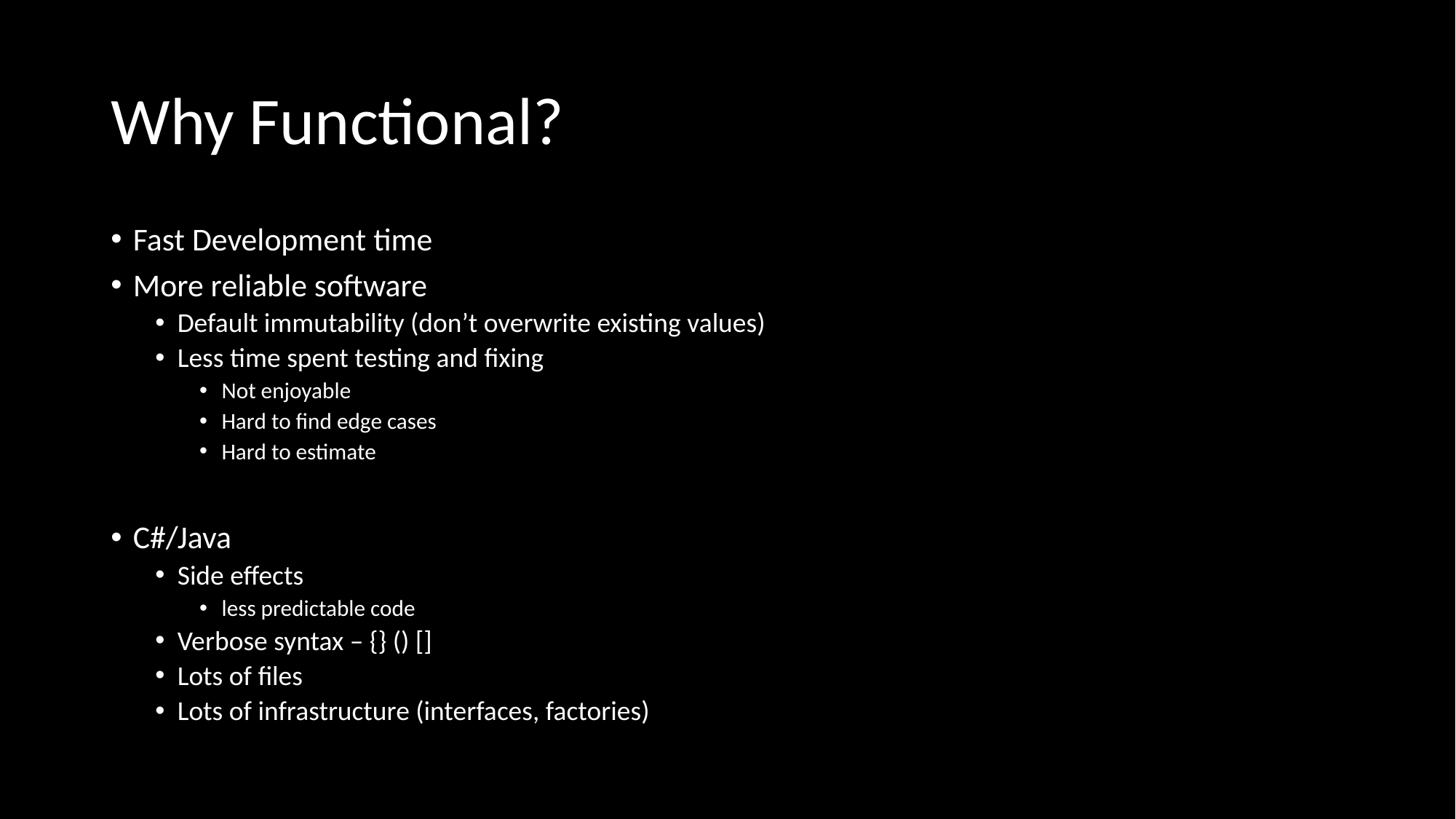

# Why Functional?
Fast Development time
More reliable software
Default immutability (don’t overwrite existing values)
Less time spent testing and fixing
Not enjoyable
Hard to find edge cases
Hard to estimate

C#/Java
Side effects
less predictable code
Verbose syntax – {} () []
Lots of files
Lots of infrastructure (interfaces, factories)